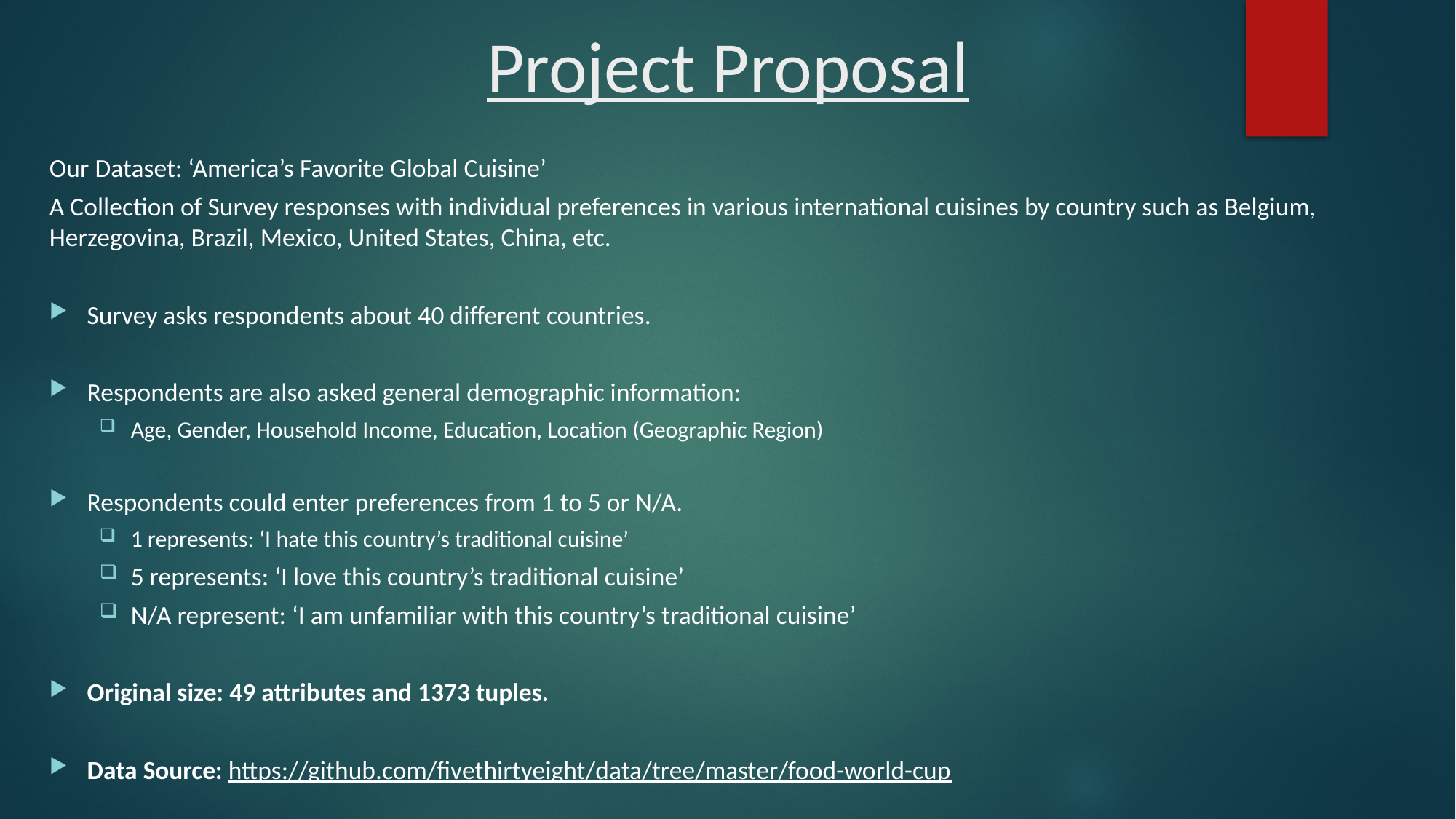

# Project Proposal
Our Dataset: ‘America’s Favorite Global Cuisine’
A Collection of Survey responses with individual preferences in various international cuisines by country such as Belgium, Herzegovina, Brazil, Mexico, United States, China, etc.

Survey asks respondents about 40 different countries.

Respondents are also asked general demographic information:
Age, Gender, Household Income, Education, Location (Geographic Region)

Respondents could enter preferences from 1 to 5 or N/A.
1 represents: ‘I hate this country’s traditional cuisine’
5 represents: ‘I love this country’s traditional cuisine’
N/A represent: ‘I am unfamiliar with this country’s traditional cuisine’

Original size: 49 attributes and 1373 tuples.

Data Source: https://github.com/fivethirtyeight/data/tree/master/food-world-cup